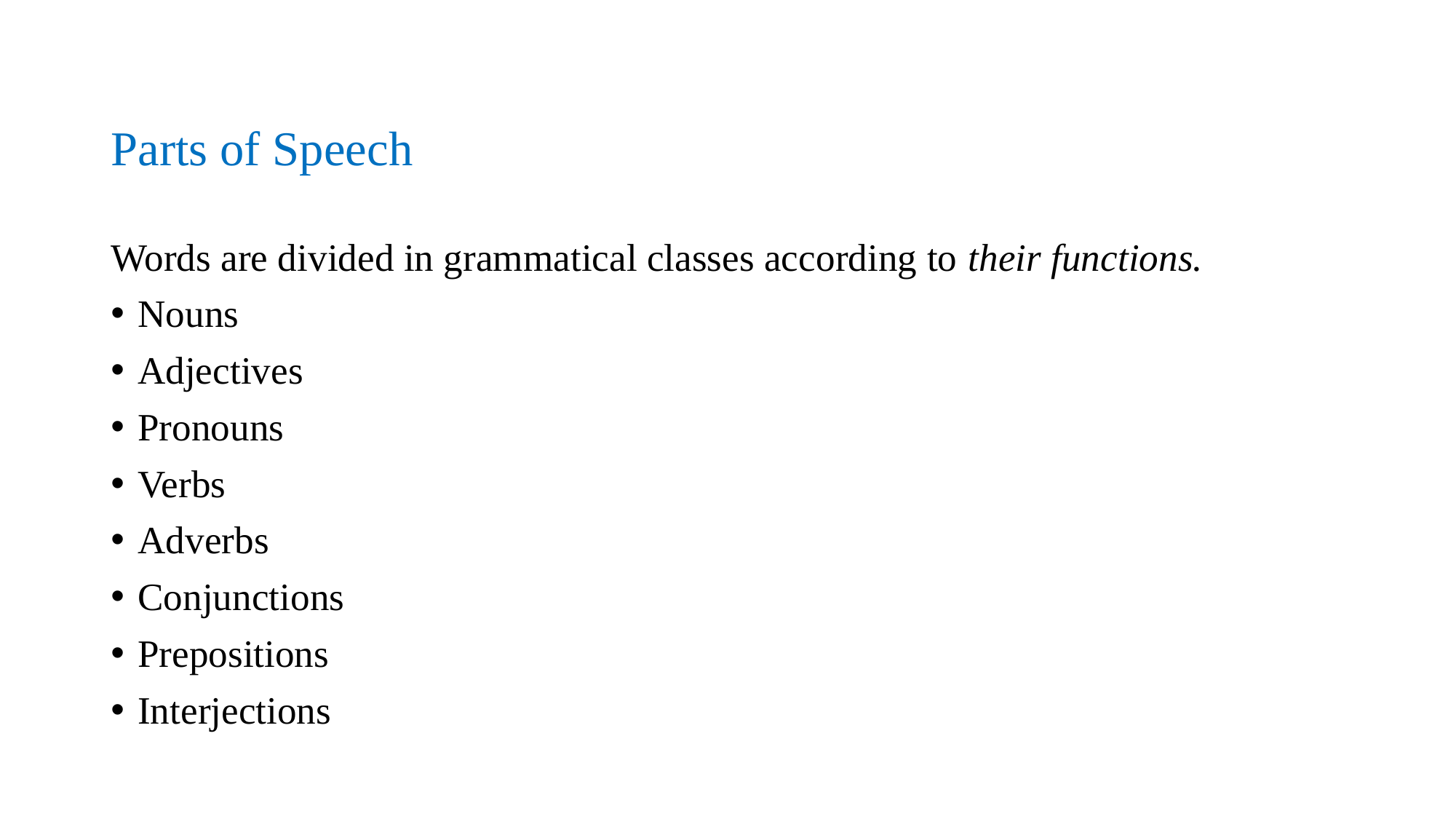

# Parts of Speech
Words are divided in grammatical classes according to their functions.
Nouns
Adjectives
Pronouns
Verbs
Adverbs
Conjunctions
Prepositions
Interjections